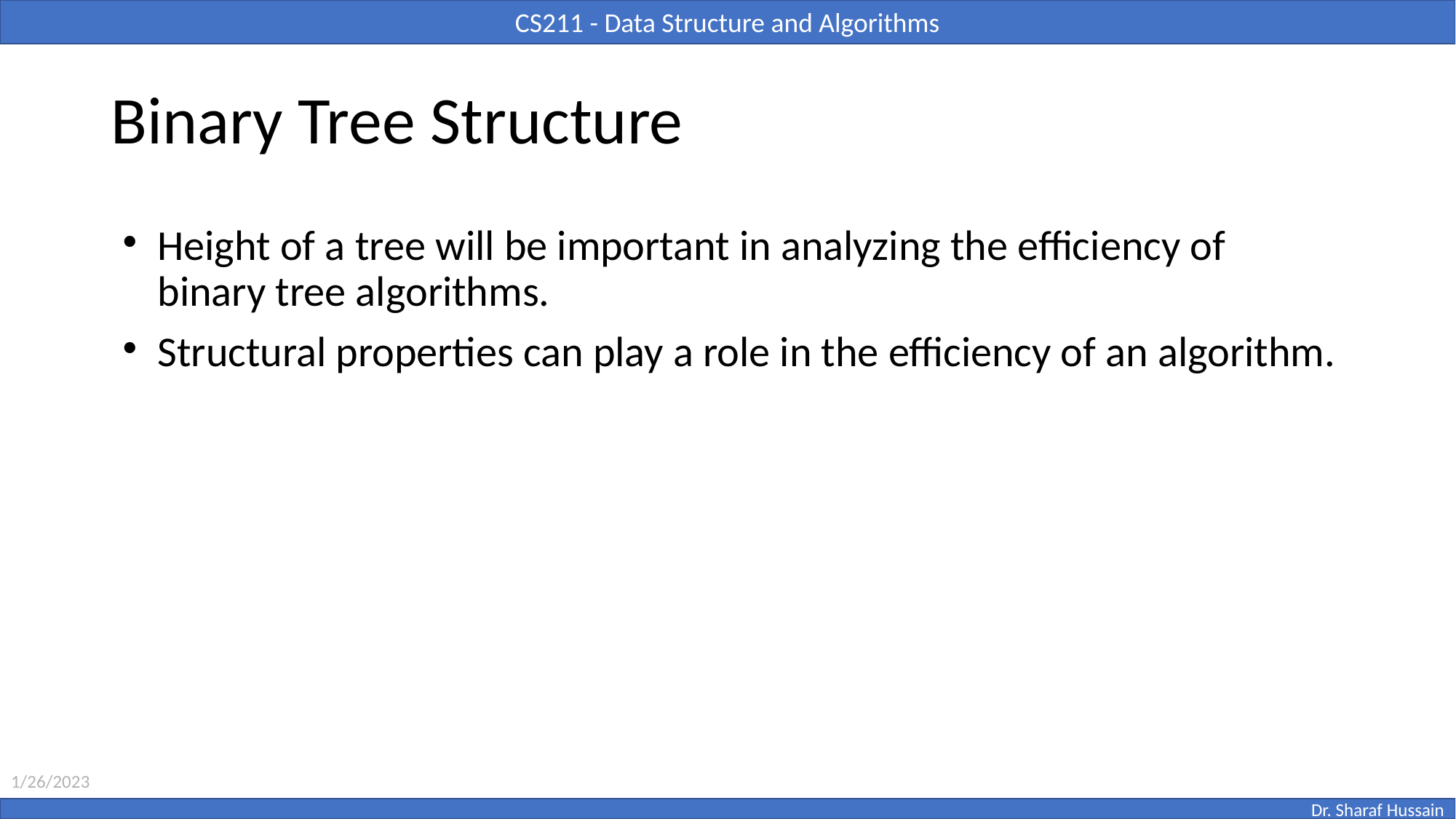

# Binary Tree Structure
Height of a tree will be important in analyzing the efficiency of binary tree algorithms.
Structural properties can play a role in the efficiency of an algorithm.
1/26/2023